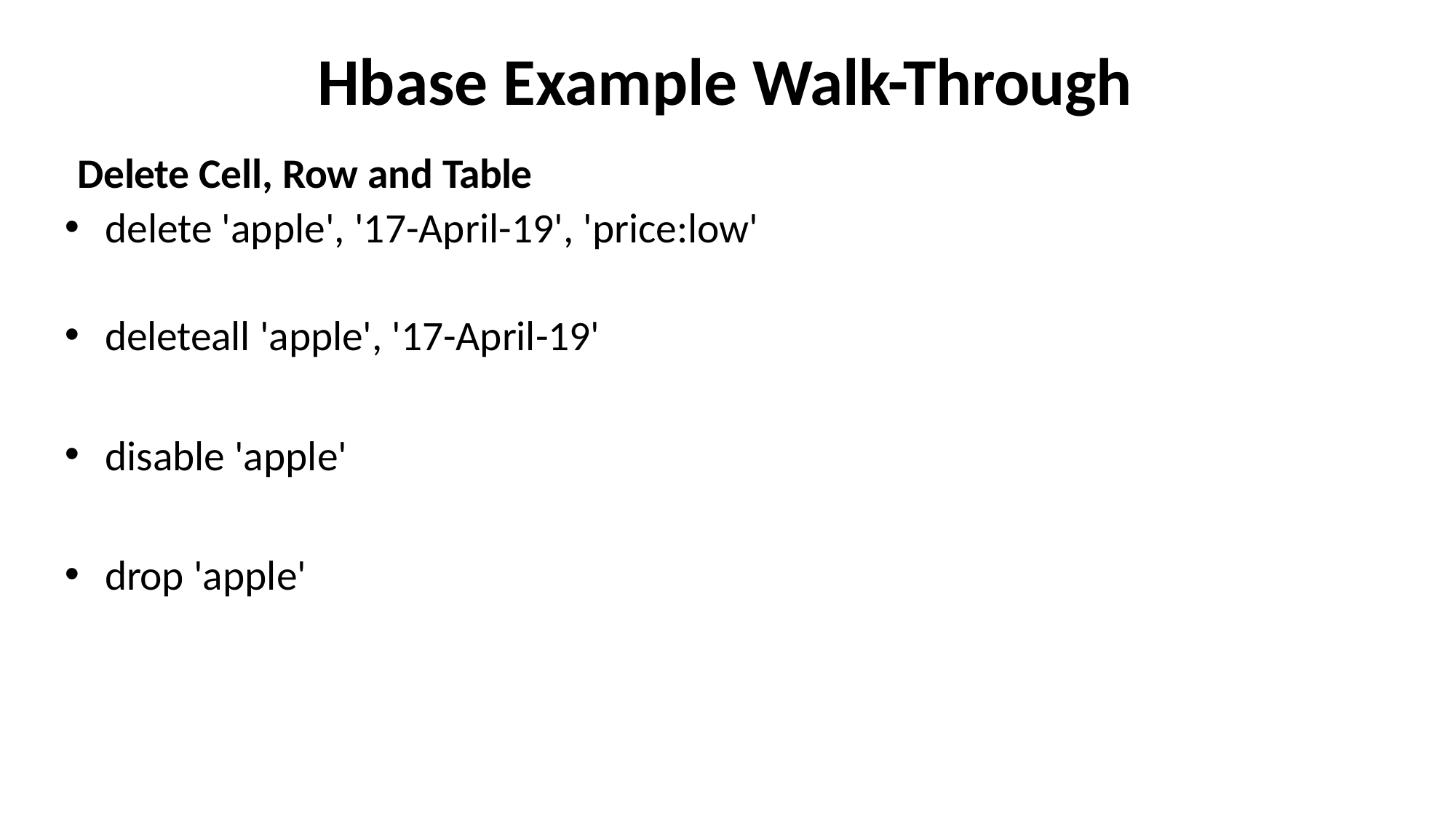

# Hbase Example Walk-Through
Delete Cell, Row and Table
delete 'apple', '17-April-19', 'price:low'
deleteall 'apple', '17-April-19'

disable 'apple'

drop 'apple'